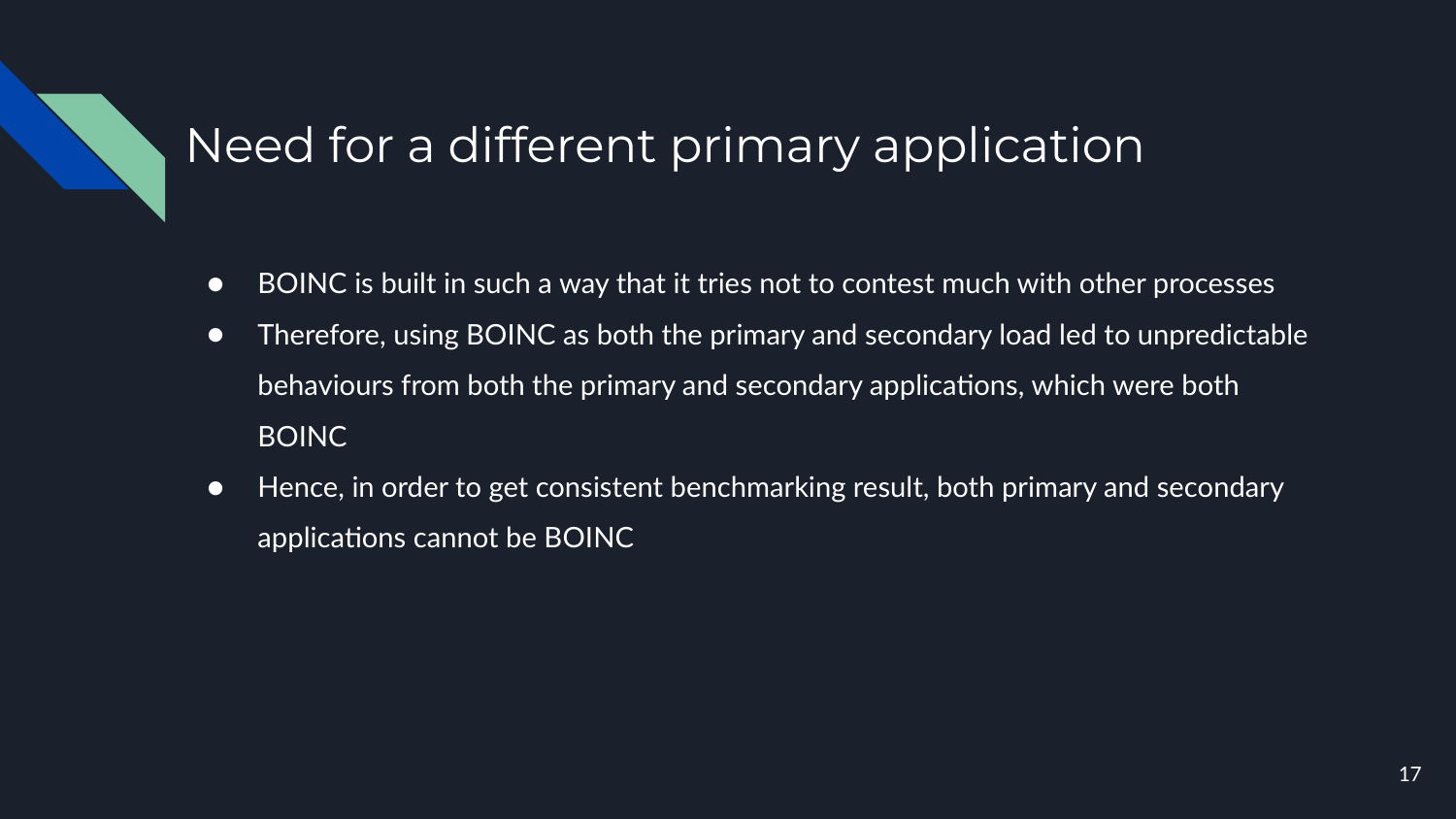

# Need for a different primary application
BOINC is built in such a way that it tries not to contest much with other processes
Therefore, using BOINC as both the primary and secondary load led to unpredictable behaviours from both the primary and secondary applications, which were both BOINC
Hence, in order to get consistent benchmarking result, both primary and secondary applications cannot be BOINC
17